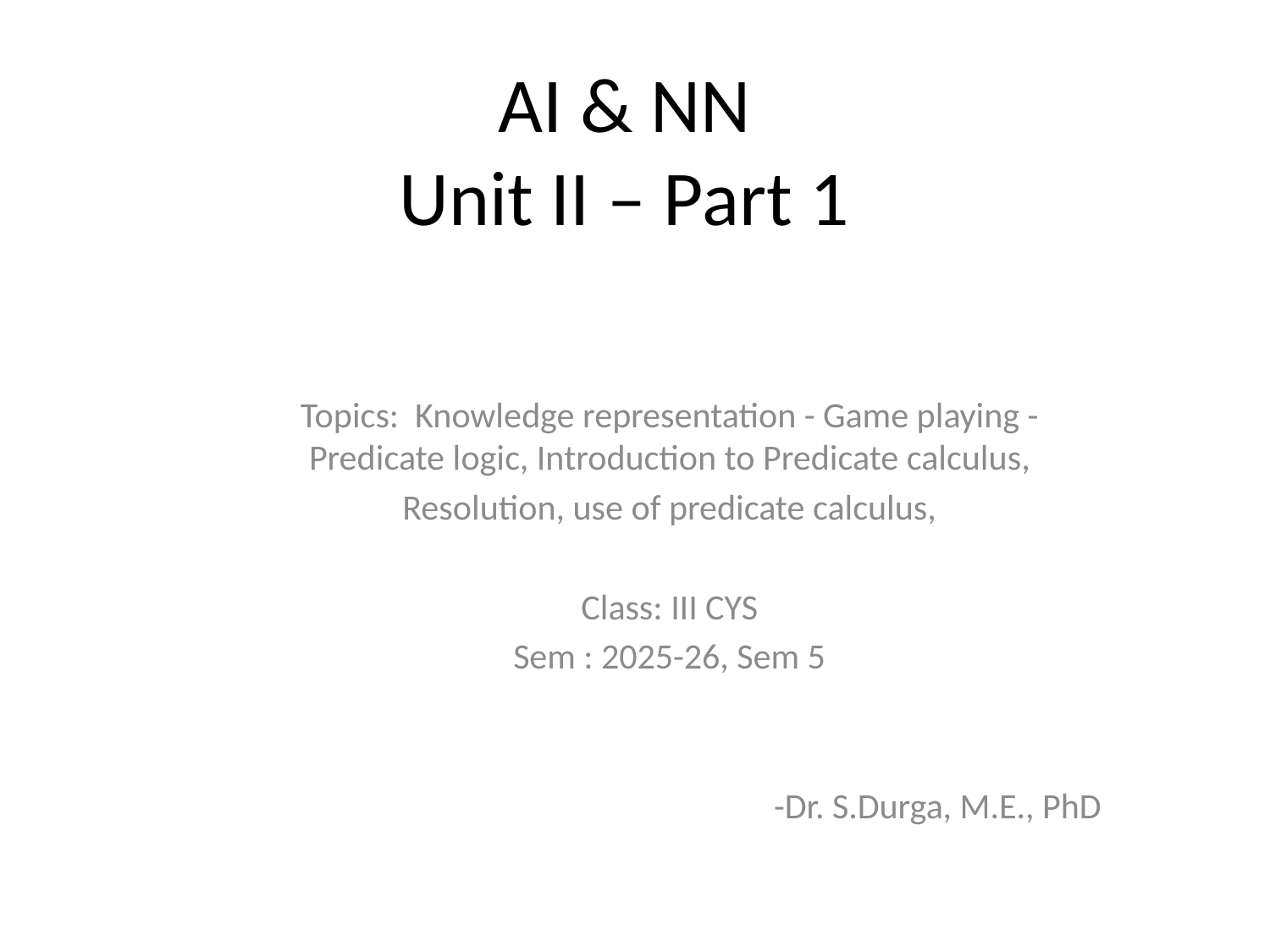

# AI & NN Unit II – Part 1

Topics:  Knowledge representation - Game playing - Predicate logic, Introduction to Predicate calculus,
Resolution, use of predicate calculus,

Class: III CYS
Sem : 2025-26, Sem 5

-Dr. S.Durga, M.E., PhD